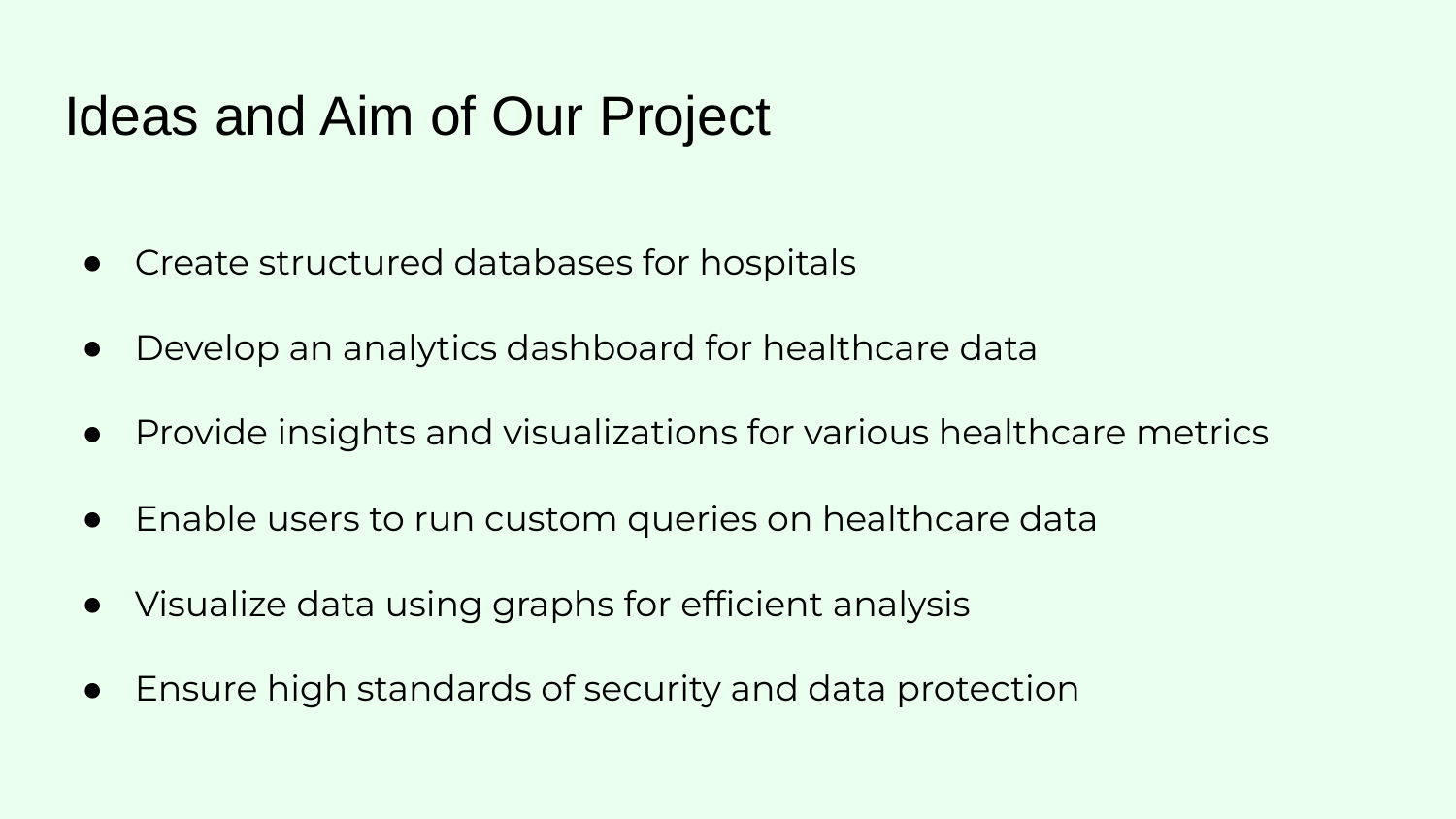

# Ideas and Aim of Our Project
Create structured databases for hospitals
Develop an analytics dashboard for healthcare data
Provide insights and visualizations for various healthcare metrics
Enable users to run custom queries on healthcare data
Visualize data using graphs for efficient analysis
Ensure high standards of security and data protection